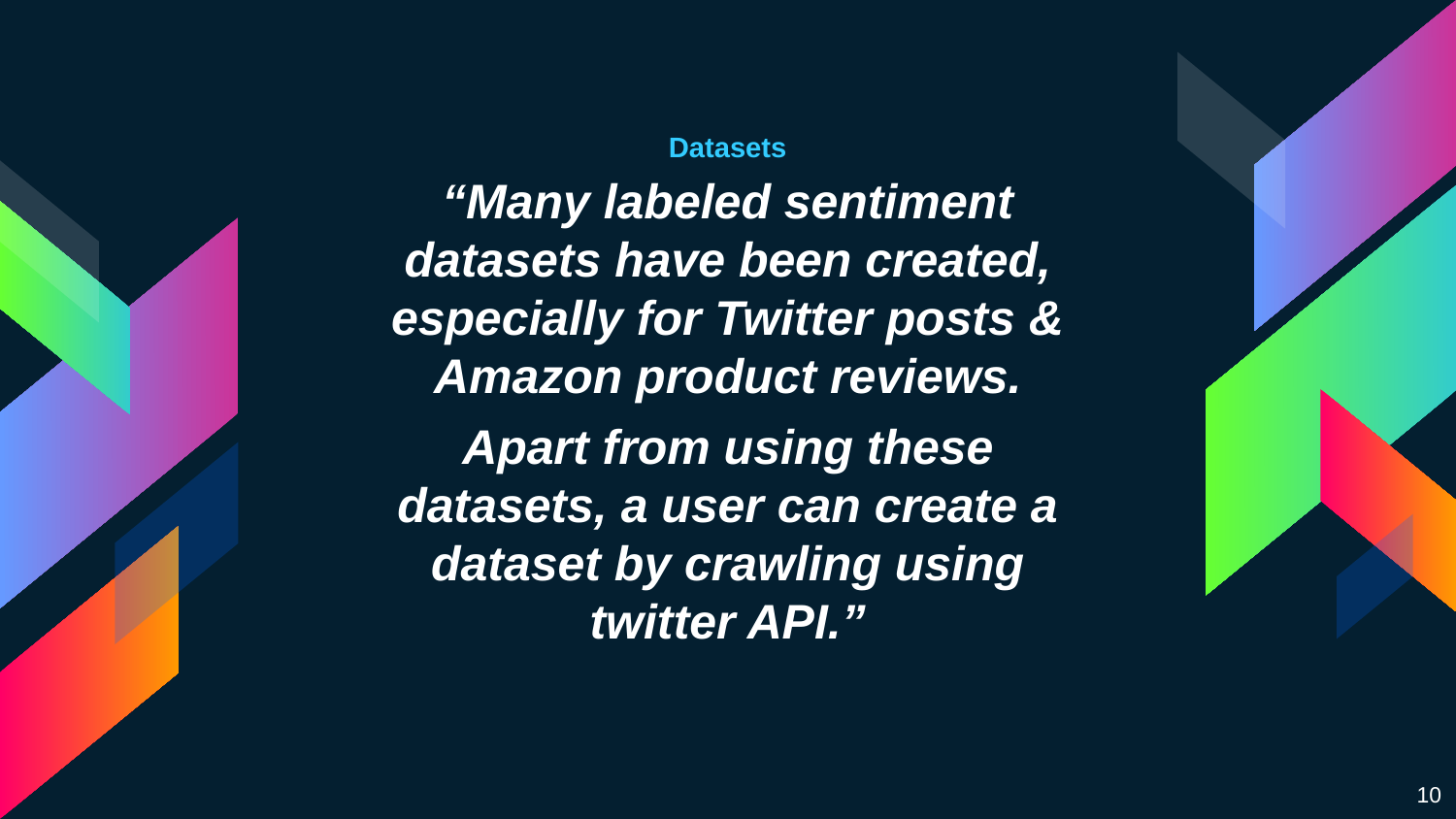

Datasets
“Many labeled sentiment datasets have been created, especially for Twitter posts & Amazon product reviews.
Apart from using these datasets, a user can create a dataset by crawling using twitter API.”
10